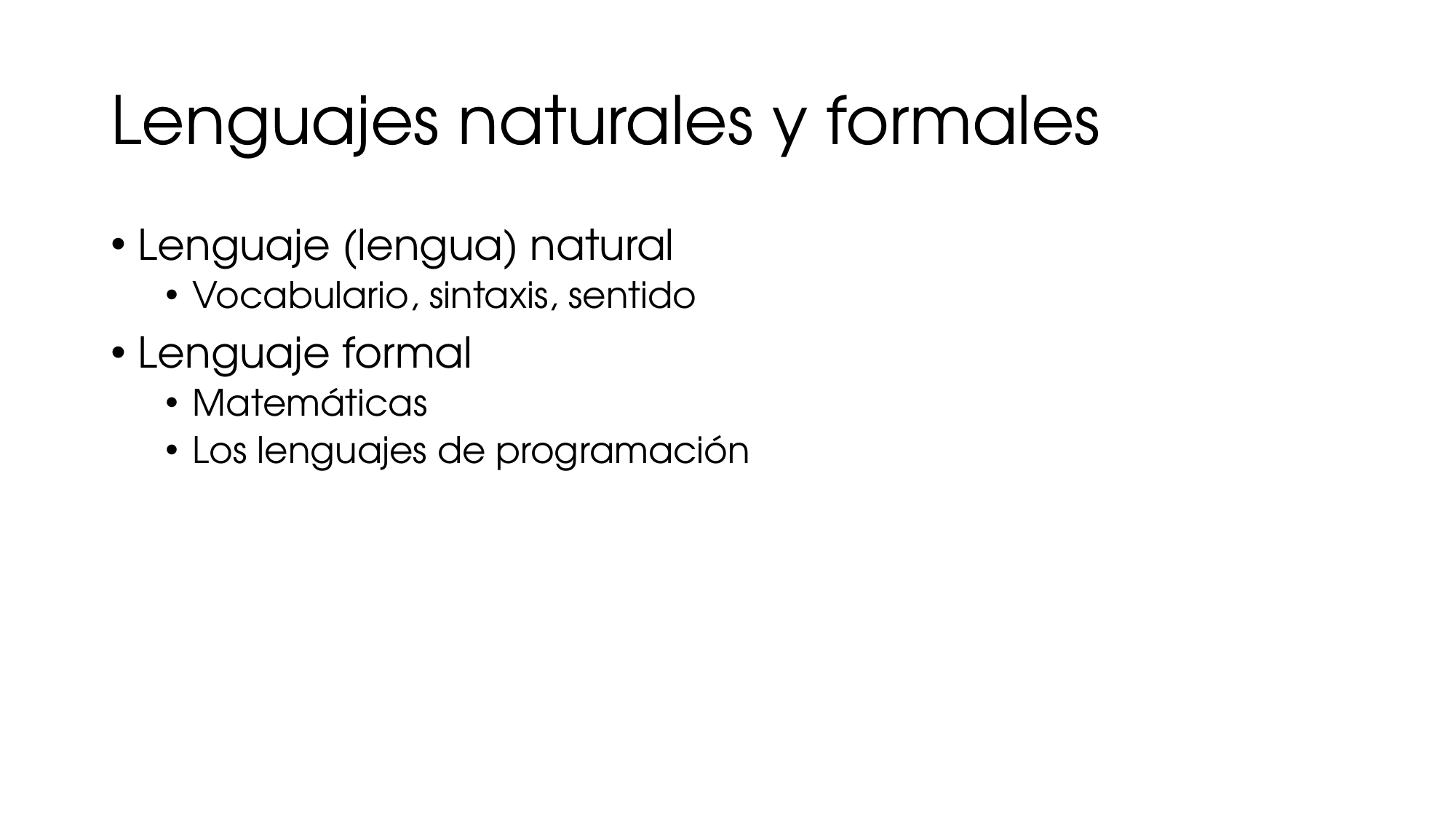

# Lenguajes naturales y formales
Lenguaje (lengua) natural
Vocabulario, sintaxis, sentido
Lenguaje formal
Matemáticas
Los lenguajes de programación